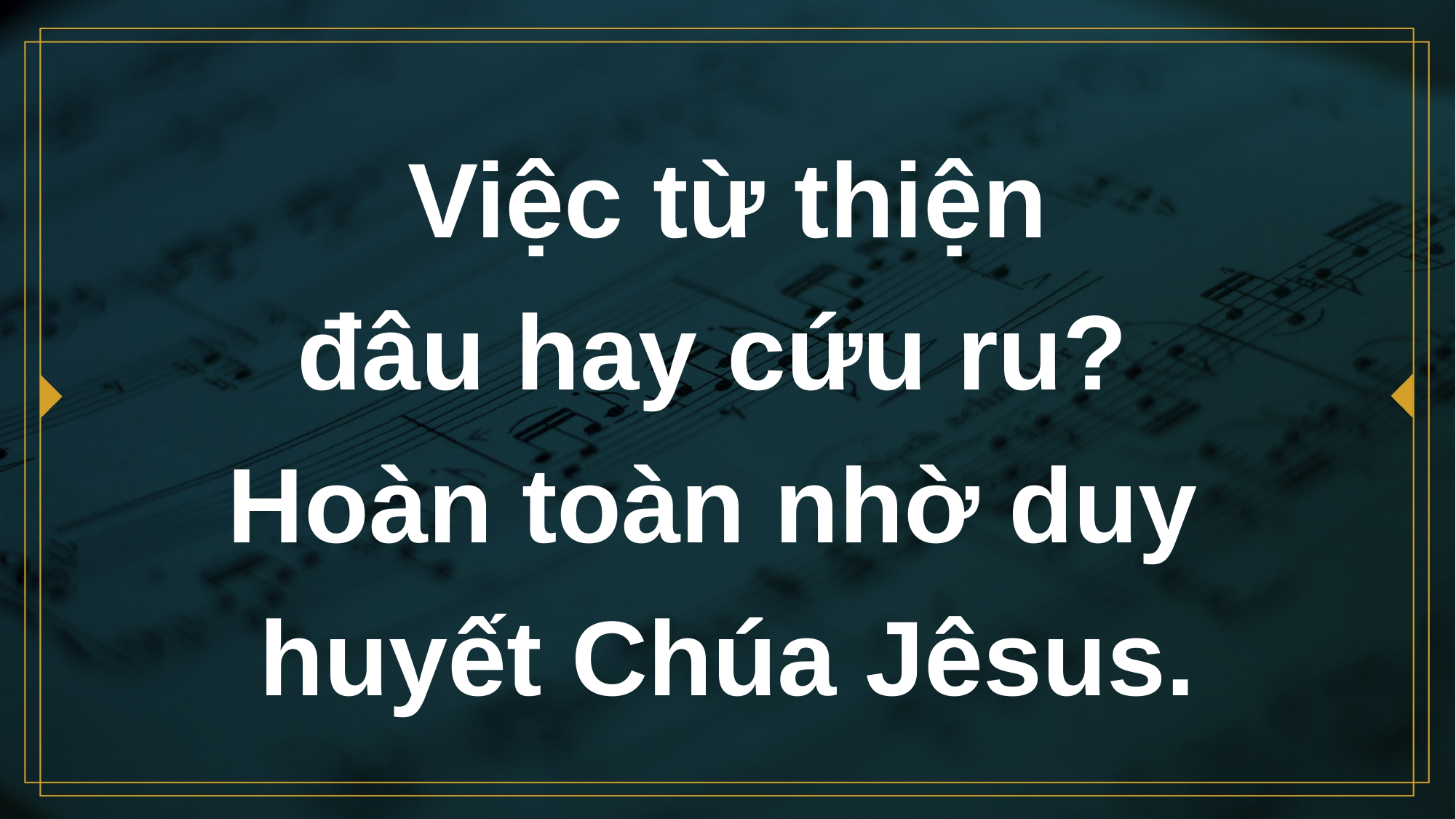

# Việc từ thiện đâu hay cứu ru? Hoàn toàn nhờ duy huyết Chúa Jêsus.